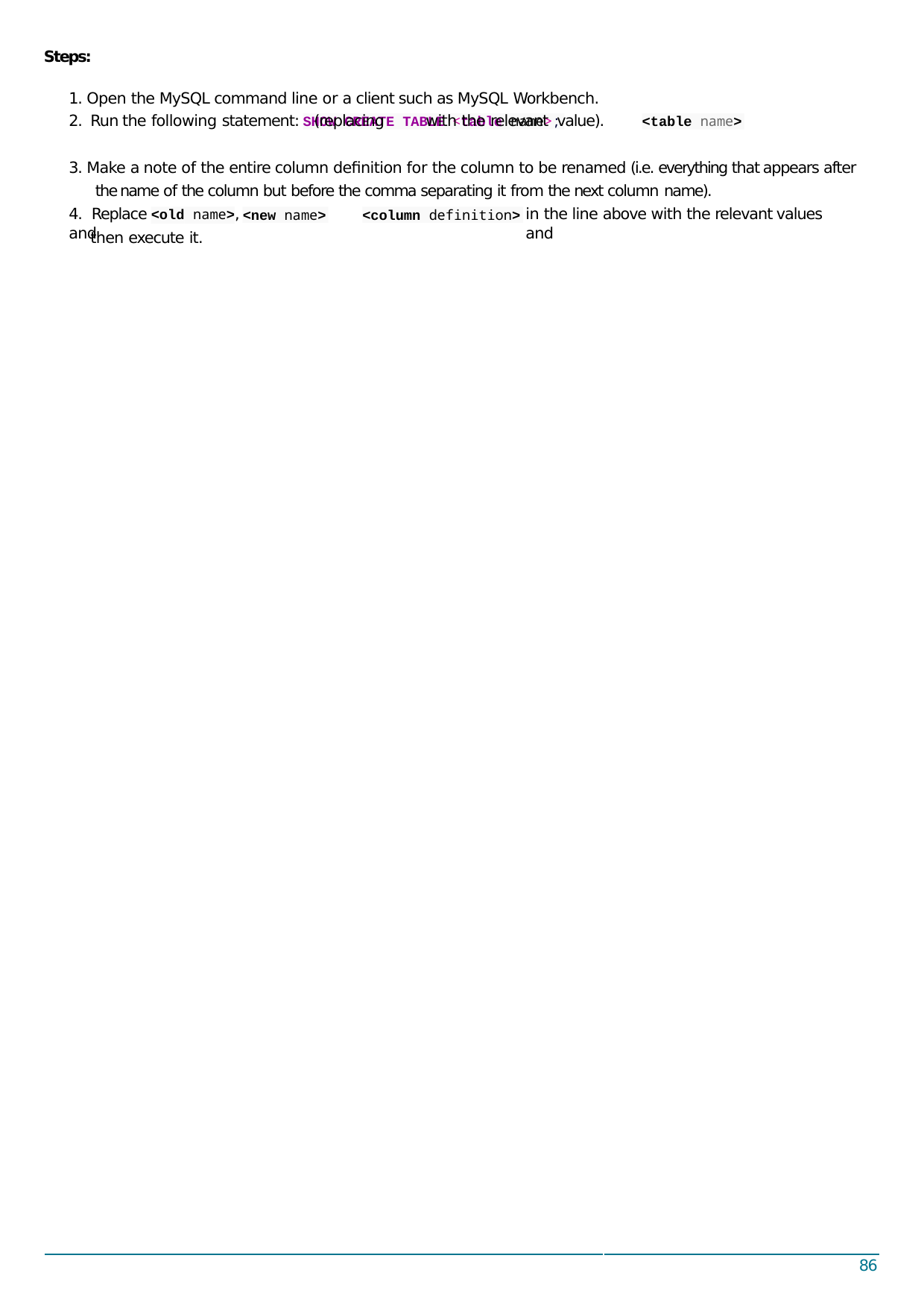

Steps:

1. Open the MySQL command line or a client such as MySQL Workbench.
2.  Run the following statement:	(replacing	with the relevant  value).
SHOW CREATE TABLE <table name>;
<table name>
3. Make a note of the entire column deﬁnition for the column to be renamed (i.e. everything that appears after  the name of the column but before the comma separating it from the next column name).
4.  Replace <old name>,	and
in the line above with the relevant values and

<new name>
<column definition>
then execute it.

86